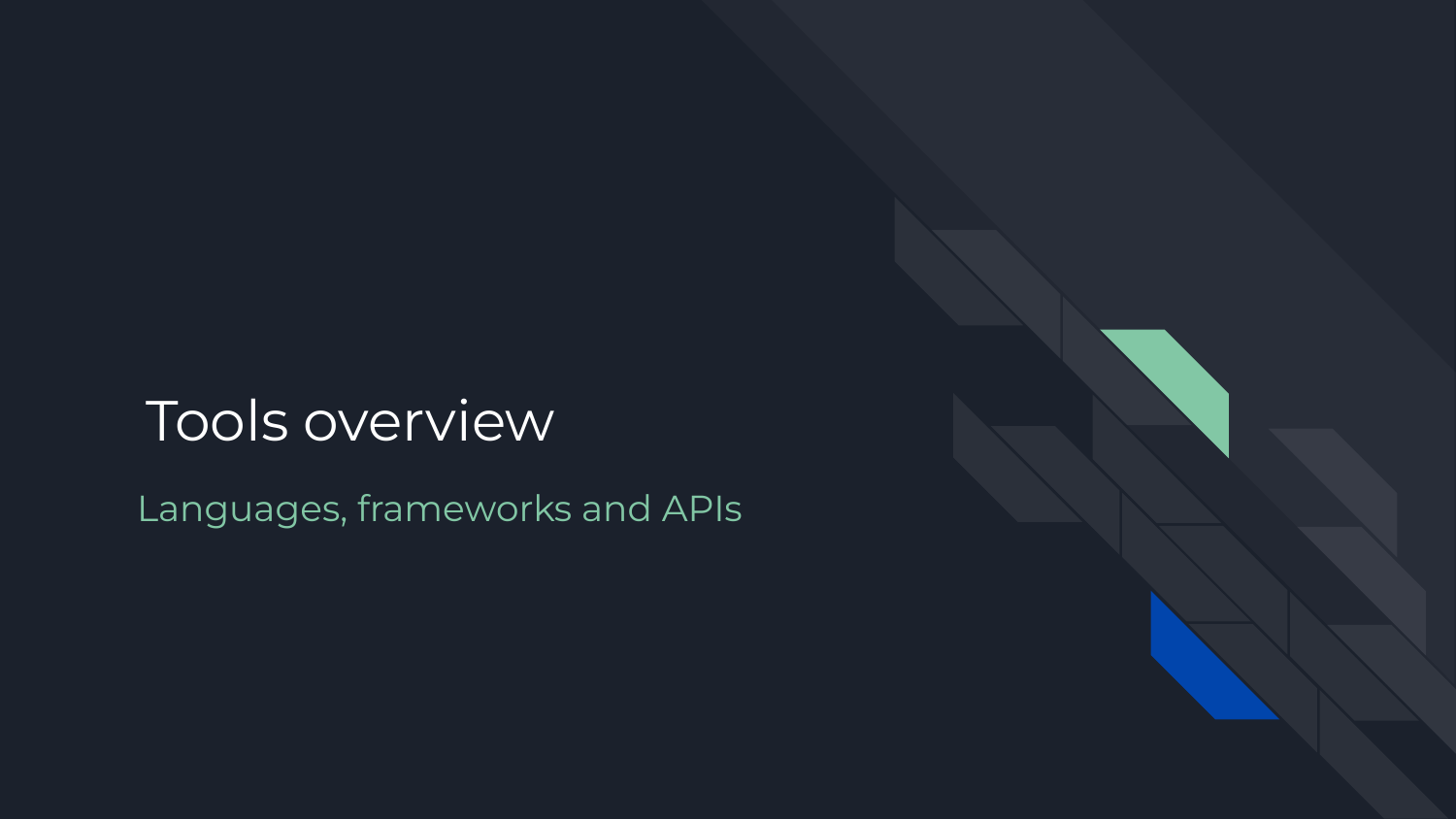

# Tools overview
Languages, frameworks and APIs